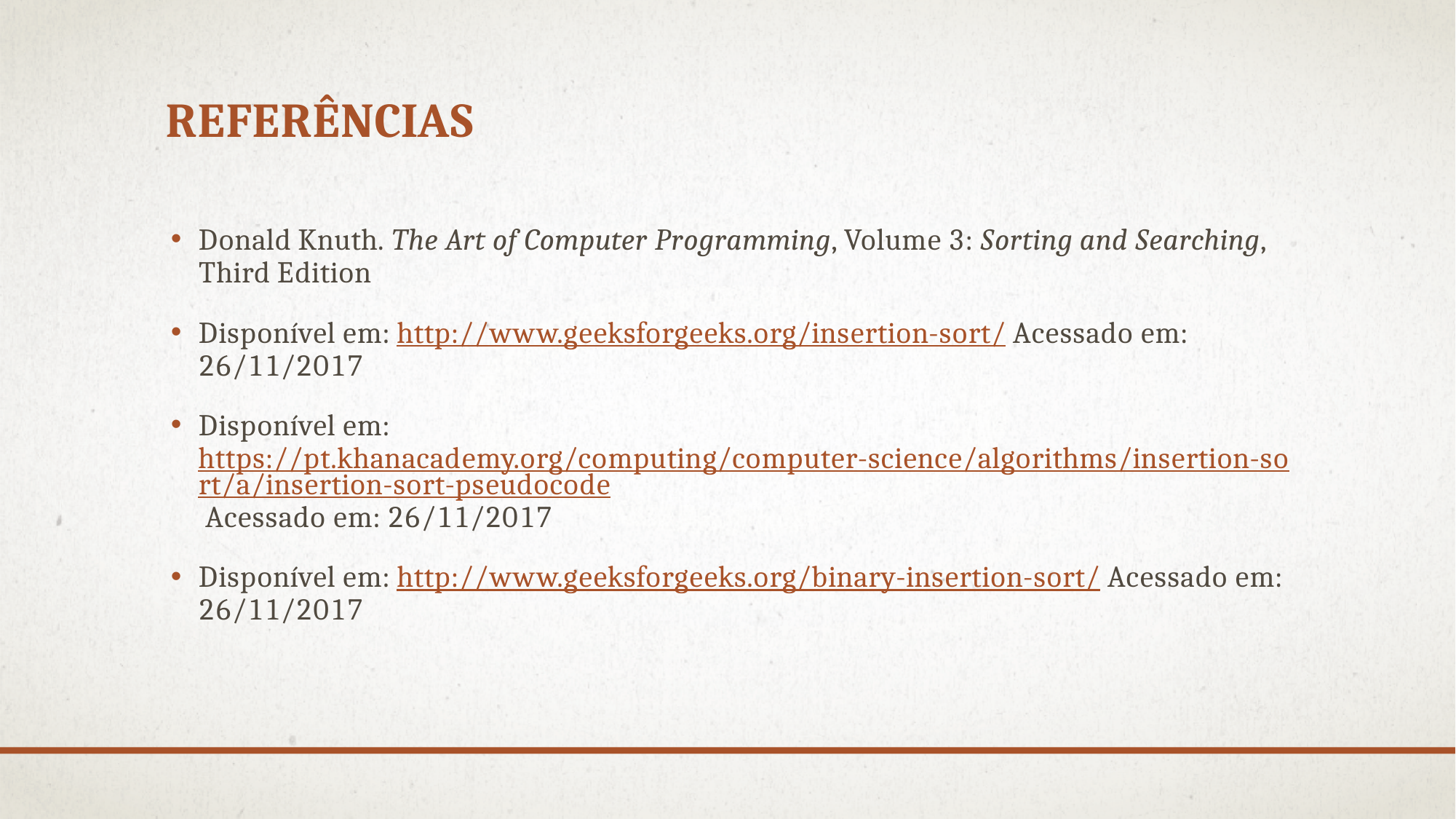

# Referências
Donald Knuth. The Art of Computer Programming, Volume 3: Sorting and Searching, Third Edition
Disponível em: http://www.geeksforgeeks.org/insertion-sort/ Acessado em: 26/11/2017
Disponível em: https://pt.khanacademy.org/computing/computer-science/algorithms/insertion-sort/a/insertion-sort-pseudocode Acessado em: 26/11/2017
Disponível em: http://www.geeksforgeeks.org/binary-insertion-sort/ Acessado em: 26/11/2017